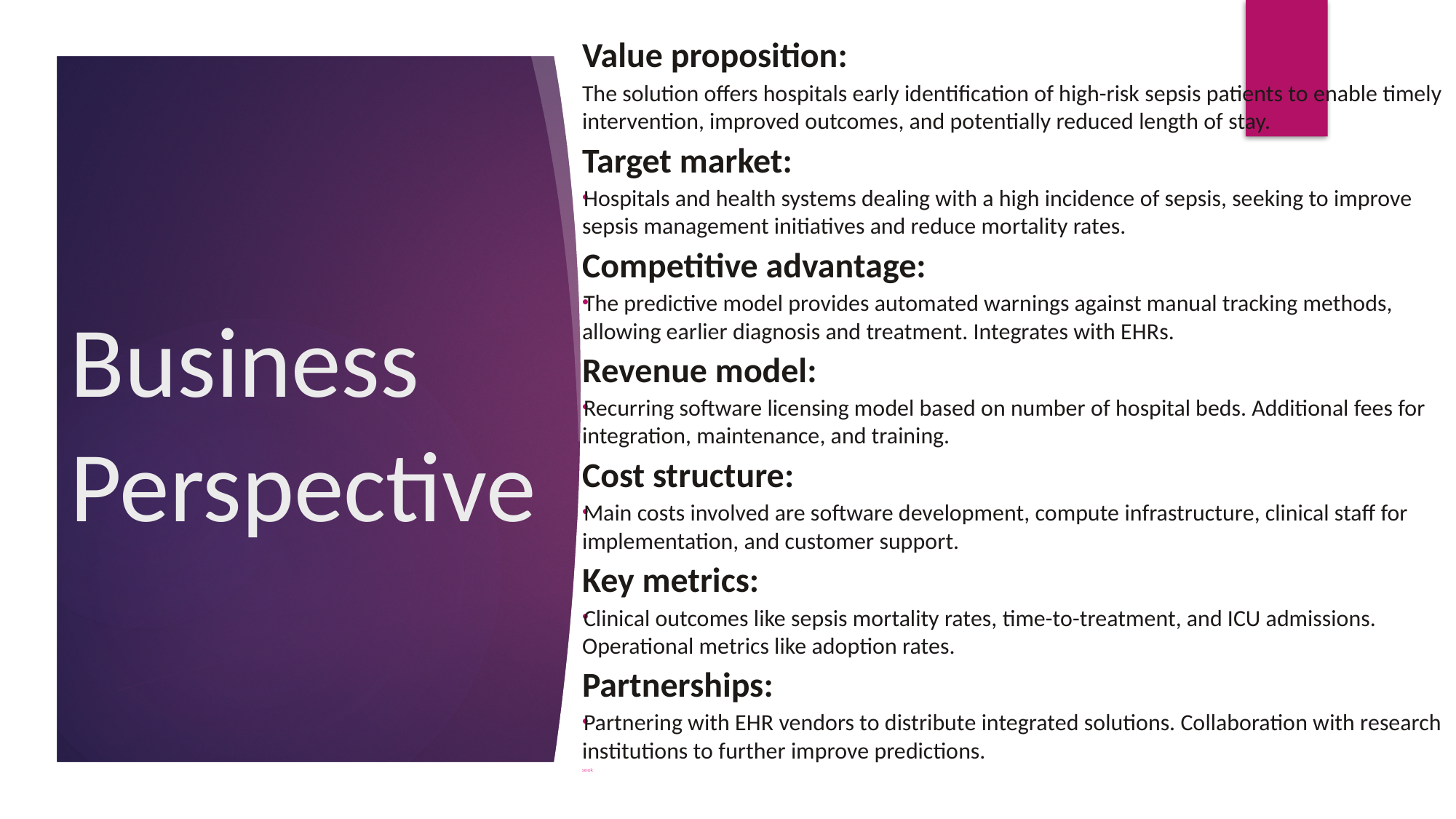

Value proposition:
The solution offers hospitals early identification of high-risk sepsis patients to enable timely intervention, improved outcomes, and potentially reduced length of stay.
Target market:
Hospitals and health systems dealing with a high incidence of sepsis, seeking to improve sepsis management initiatives and reduce mortality rates.
Competitive advantage:
The predictive model provides automated warnings against manual tracking methods, allowing earlier diagnosis and treatment. Integrates with EHRs.
Revenue model:
Recurring software licensing model based on number of hospital beds. Additional fees for integration, maintenance, and training.
Cost structure:
Main costs involved are software development, compute infrastructure, clinical staff for implementation, and customer support.
Key metrics:
Clinical outcomes like sepsis mortality rates, time-to-treatment, and ICU admissions. Operational metrics like adoption rates.
Partnerships:
Partnering with EHR vendors to distribute integrated solutions. Collaboration with research institutions to further improve predictions.
seek
# Business Perspective